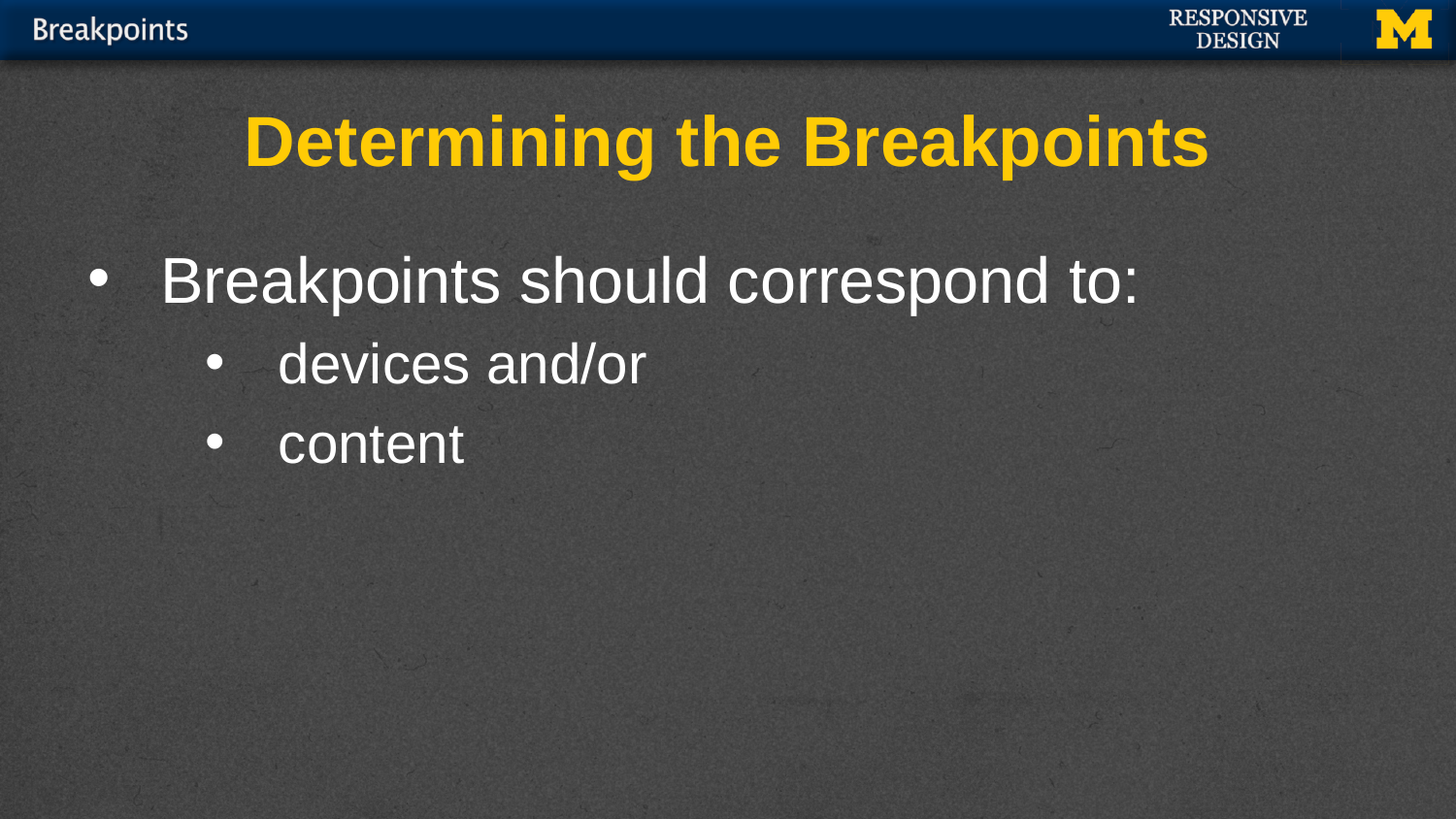

# Determining the Breakpoints
Breakpoints should correspond to:
devices and/or
content